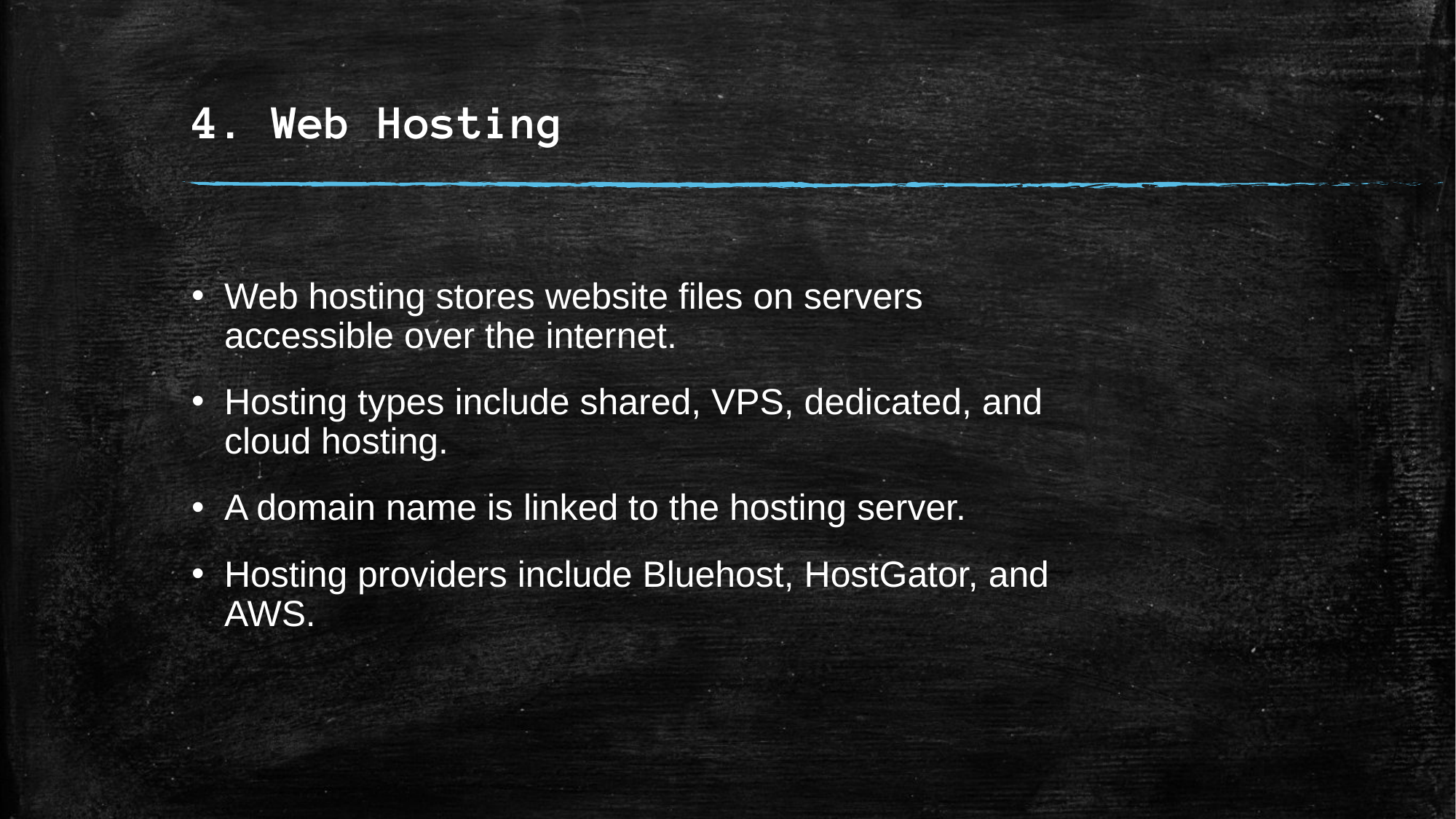

# 4. Web Hosting
Web hosting stores website files on servers accessible over the internet.
Hosting types include shared, VPS, dedicated, and cloud hosting.
A domain name is linked to the hosting server.
Hosting providers include Bluehost, HostGator, and AWS.